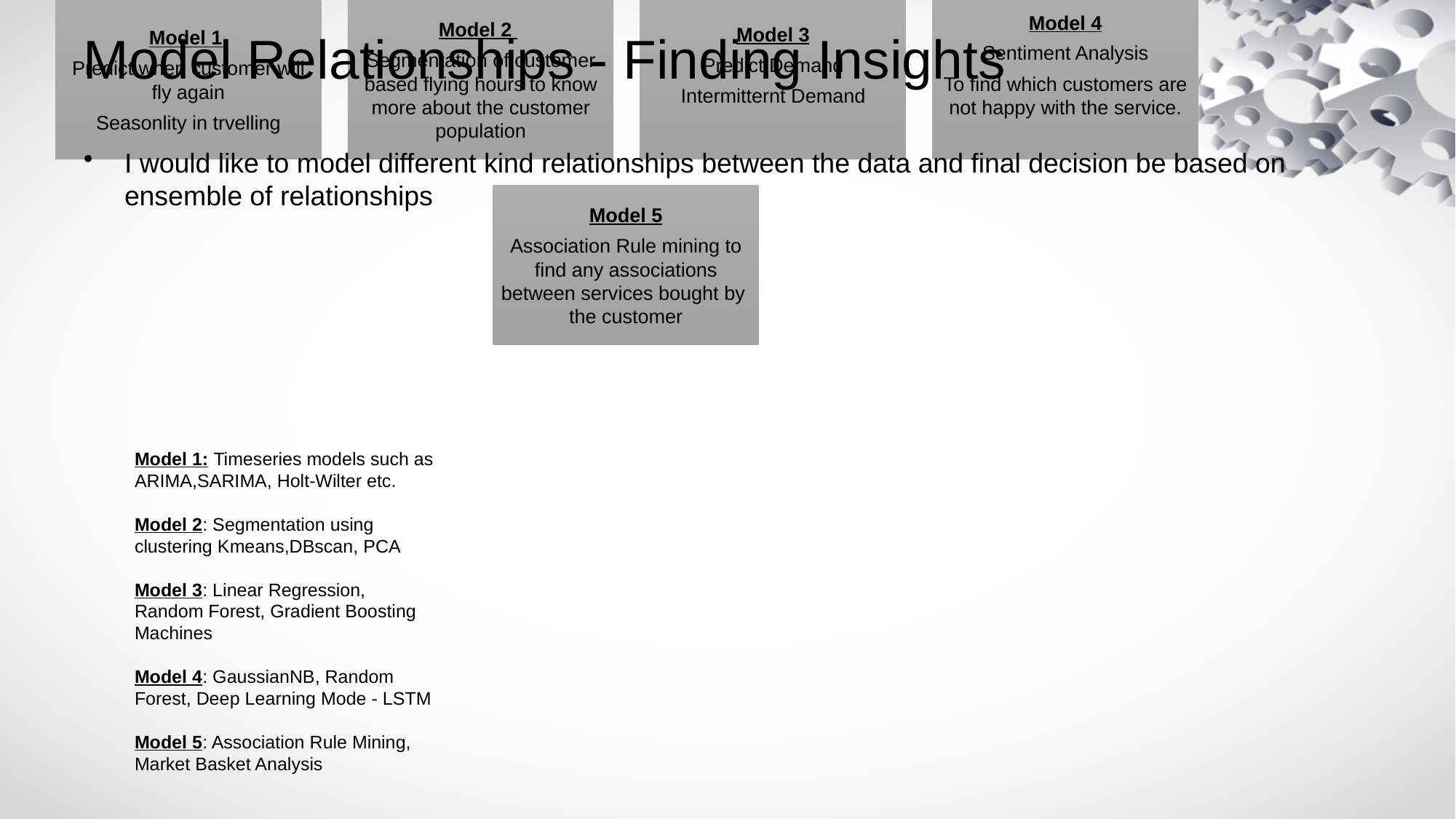

# Model Relationships - Finding Insights
I would like to model different kind relationships between the data and final decision be based on ensemble of relationships

Model 1
Predict when customer will fly again
Seasonlity in trvelling
Model 2
Segmentation of customer based flying hours to know more about the customer population
Model 3
Predict Demand
Intermitternt Demand

Model 4
Sentiment Analysis
To find which customers are not happy with the service.

Model 5
Association Rule mining to find any associations between services bought by  the customer
Model 1: Timeseries models such as ARIMA,SARIMA, Holt-Wilter etc.

Model 2: Segmentation using clustering Kmeans,DBscan, PCA

Model 3: Linear Regression, Random Forest, Gradient Boosting Machines

Model 4: GaussianNB, Random Forest, Deep Learning Mode - LSTM

Model 5: Association Rule Mining, Market Basket Analysis